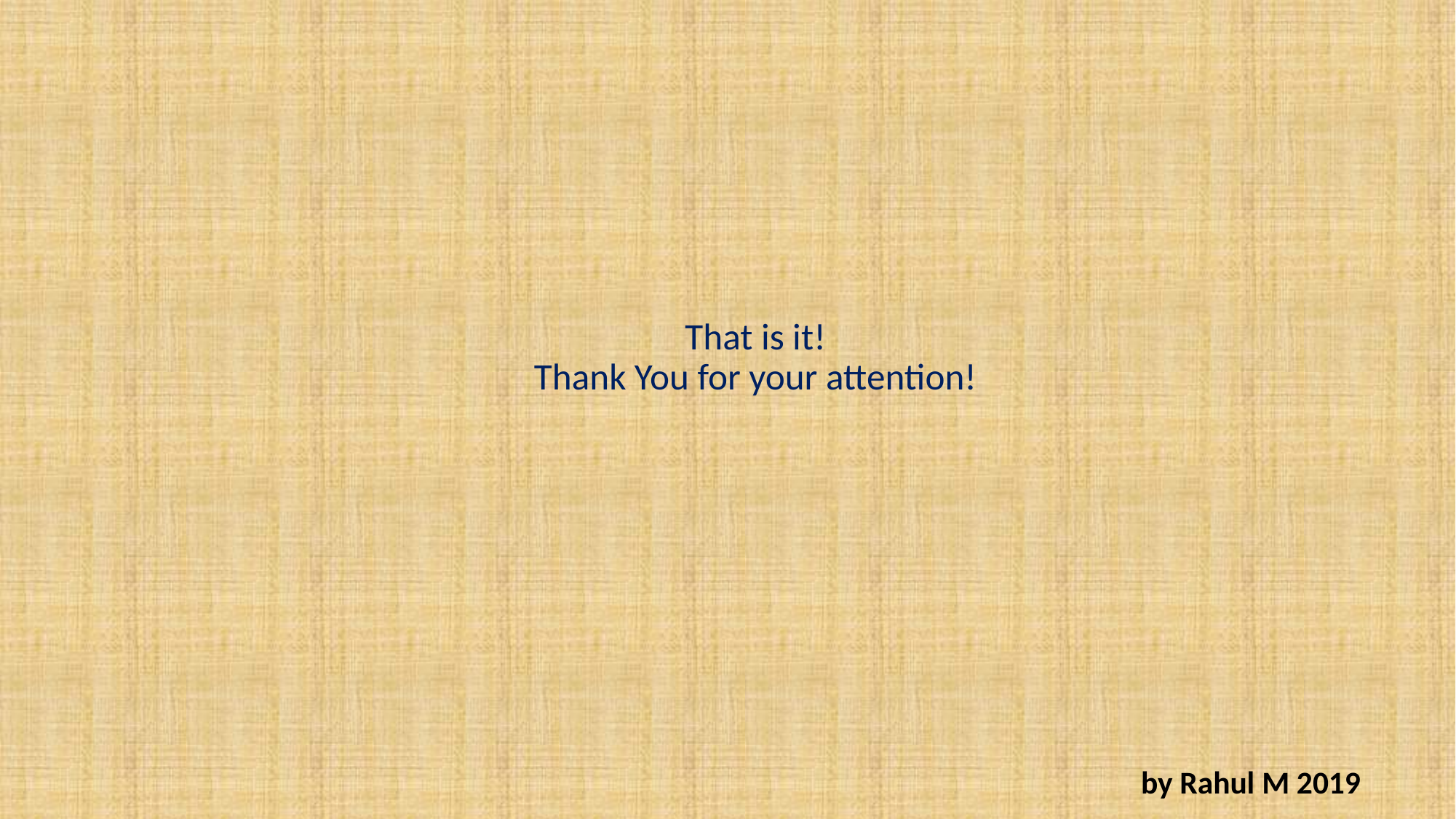

# That is it! Thank You for your attention!
by Rahul M 2019